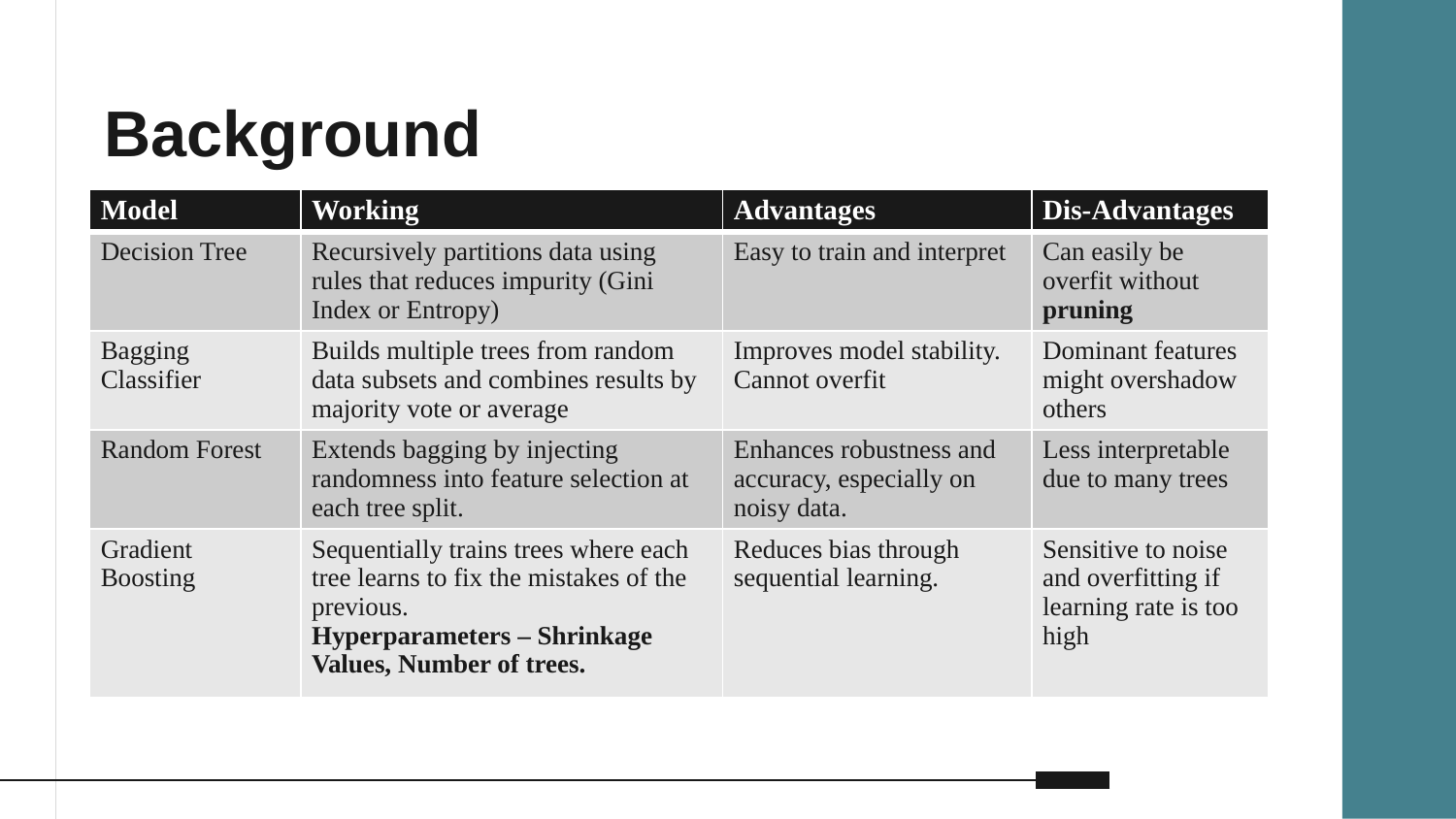

# Background
| Model | Working | Advantages | Dis-Advantages |
| --- | --- | --- | --- |
| Decision Tree | Recursively partitions data using rules that reduces impurity (Gini Index or Entropy) | Easy to train and interpret | Can easily be overfit without pruning |
| Bagging Classifier | Builds multiple trees from random data subsets and combines results by majority vote or average | Improves model stability. Cannot overfit | Dominant features might overshadow others |
| Random Forest | Extends bagging by injecting randomness into feature selection at each tree split. | Enhances robustness and accuracy, especially on noisy data. | Less interpretable due to many trees |
| Gradient Boosting | Sequentially trains trees where each tree learns to fix the mistakes of the previous. Hyperparameters – Shrinkage Values, Number of trees. | Reduces bias through sequential learning. | Sensitive to noise and overfitting if learning rate is too high |